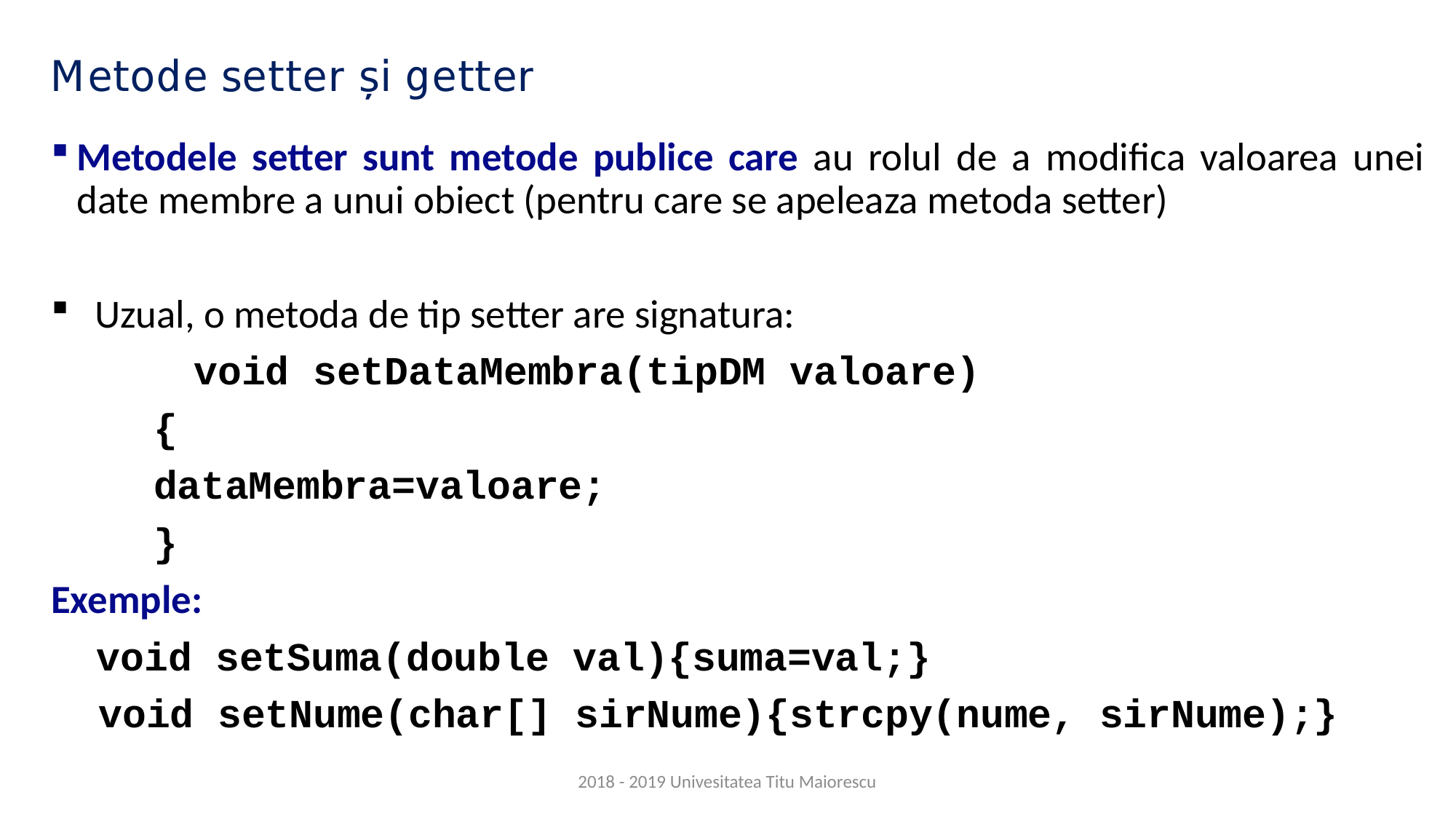

# Metode setter și getter
Metodele setter sunt metode publice care au rolul de a modifica valoarea unei date membre a unui obiect (pentru care se apeleaza metoda setter)

  Uzual, o metoda de tip setter are signatura:
      void setDataMembra(tipDM valoare)
	{
		dataMembra=valoare;
	}
Exemple:
     void setSuma(double val){suma=val;}
  void setNume(char[] sirNume){strcpy(nume, sirNume);}

2018 - 2019 Univesitatea Titu Maiorescu